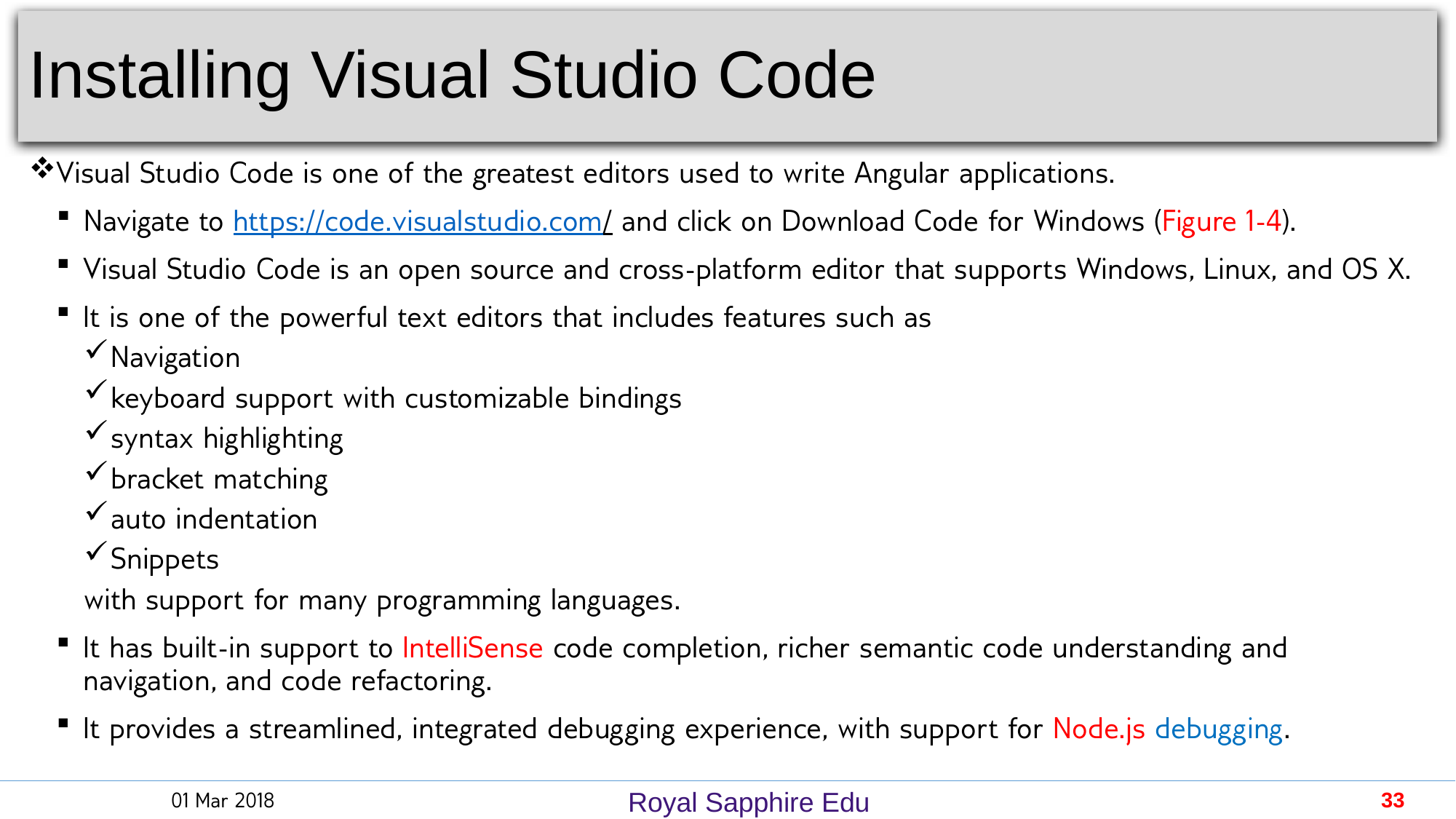

# Installing Visual Studio Code
Visual Studio Code is one of the greatest editors used to write Angular applications.
Navigate to https://code.visualstudio.com/ and click on Download Code for Windows (Figure 1-4).
Visual Studio Code is an open source and cross-platform editor that supports Windows, Linux, and OS X.
It is one of the powerful text editors that includes features such as
Navigation
keyboard support with customizable bindings
syntax highlighting
bracket matching
auto indentation
Snippets
with support for many programming languages.
It has built-in support to IntelliSense code completion, richer semantic code understanding and navigation, and code refactoring.
It provides a streamlined, integrated debugging experience, with support for Node.js debugging.
01 Mar 2018
33